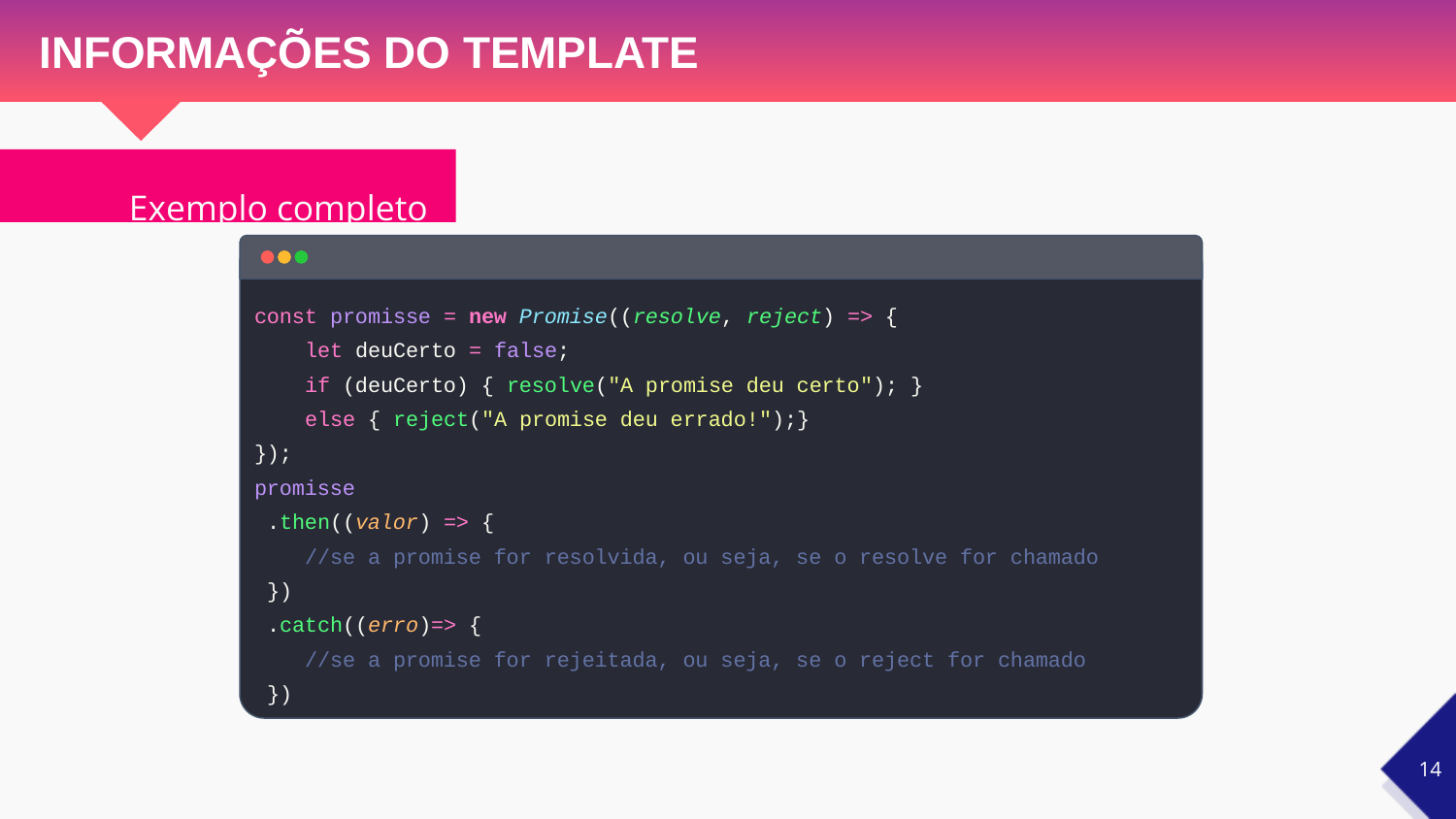

# INFORMAÇÕES DO TEMPLATE

Exemplo completo

const promisse = new Promise((resolve, reject) => {
    let deuCerto = false;
    if (deuCerto) { resolve("A promise deu certo"); }
    else { reject("A promise deu errado!");}
});
promisse
 .then((valor) => {
    //se a promise for resolvida, ou seja, se o resolve for chamado
 })
 .catch((erro)=> {
    //se a promise for rejeitada, ou seja, se o reject for chamado
 })
14